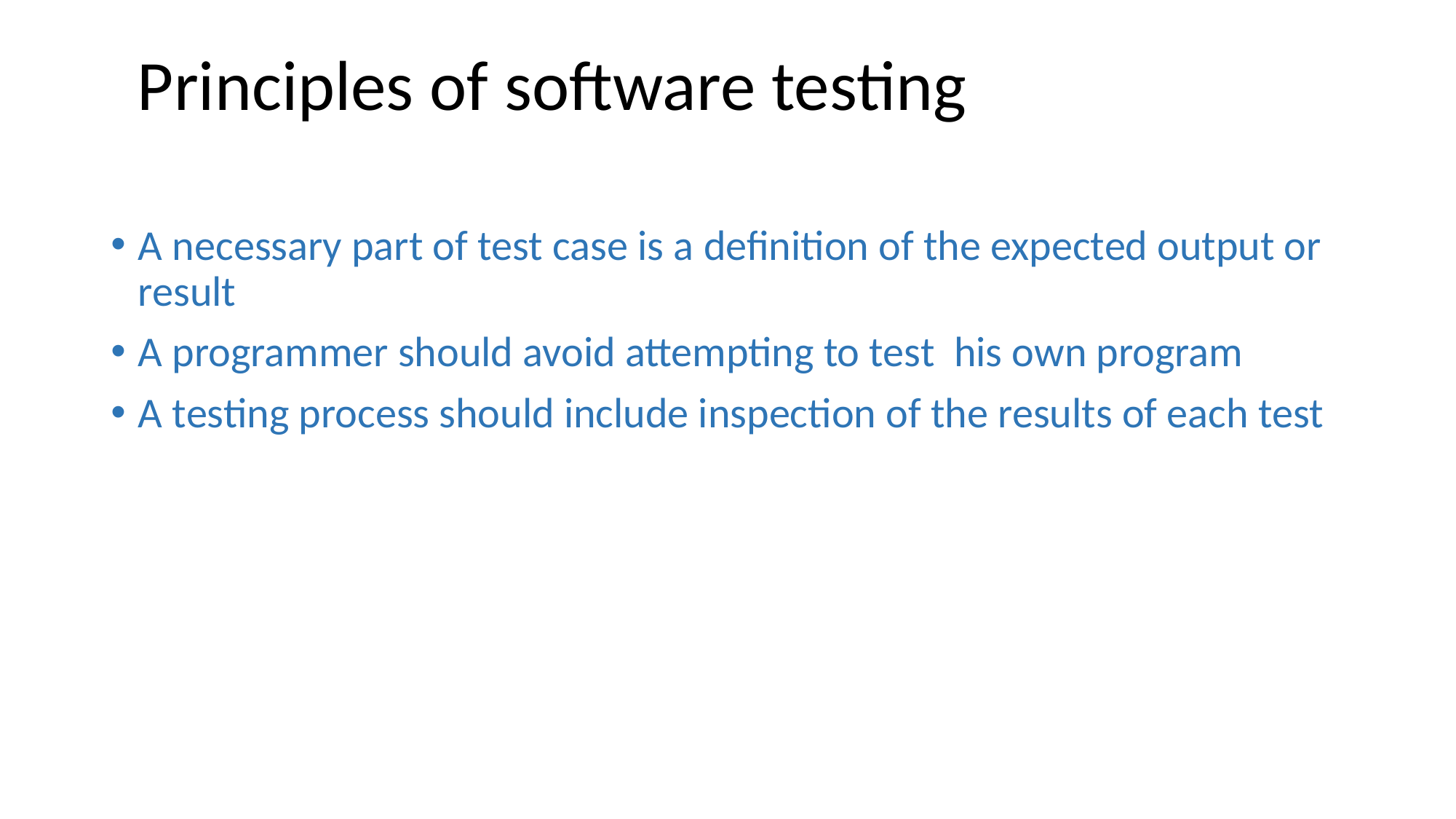

# Principles of software testing
A necessary part of test case is a definition of the expected output or result
A programmer should avoid attempting to test  his own program
A testing process should include inspection of the results of each test